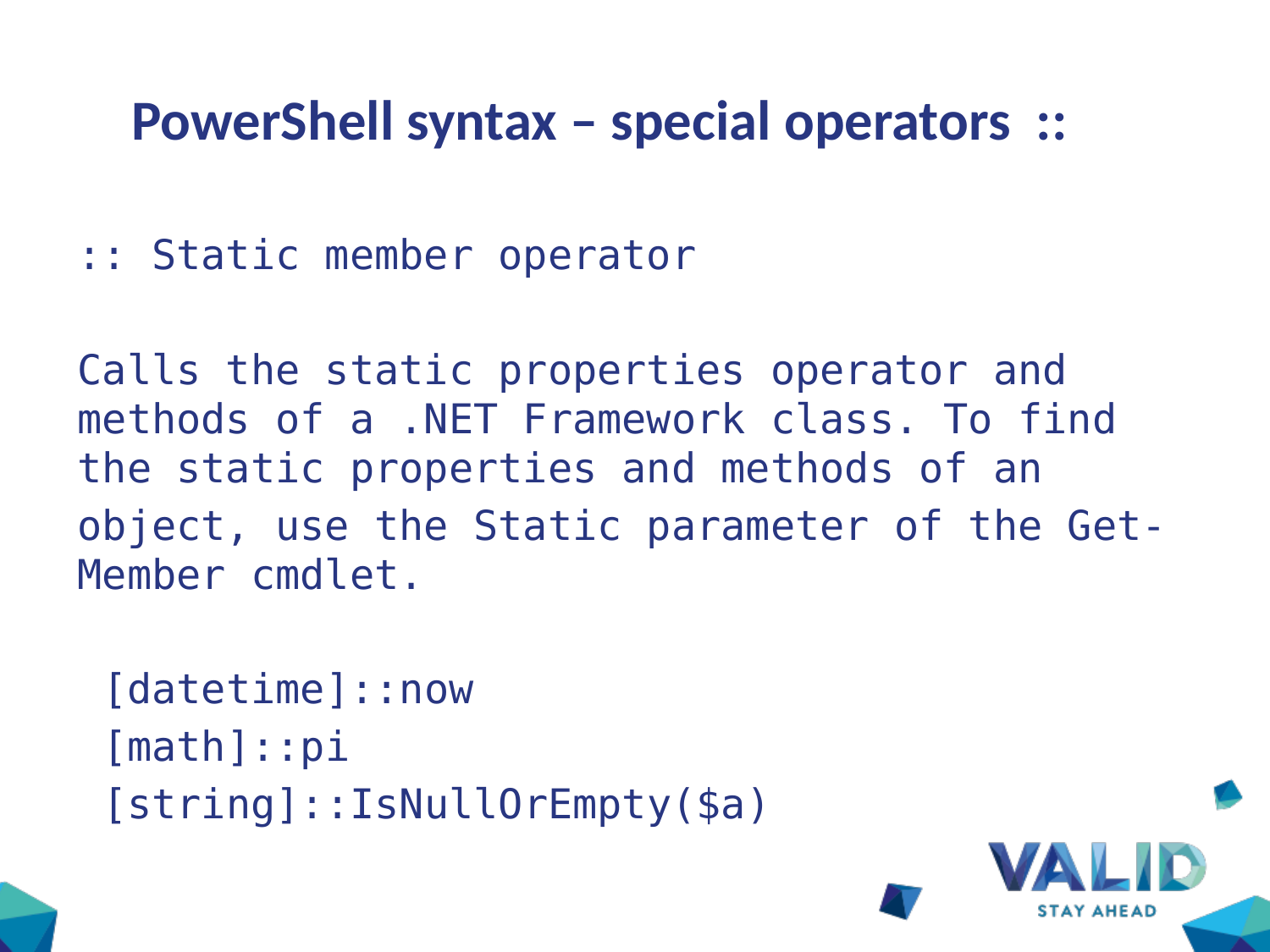

# PowerShell syntax – special operators  ::
:: Static member operator

Calls the static properties operator and methods of a .NET Framework class. To find the static properties and methods of an
object, use the Static parameter of the Get-Member cmdlet.

 [datetime]::now
 [math]::pi
 [string]::IsNullOrEmpty($a)